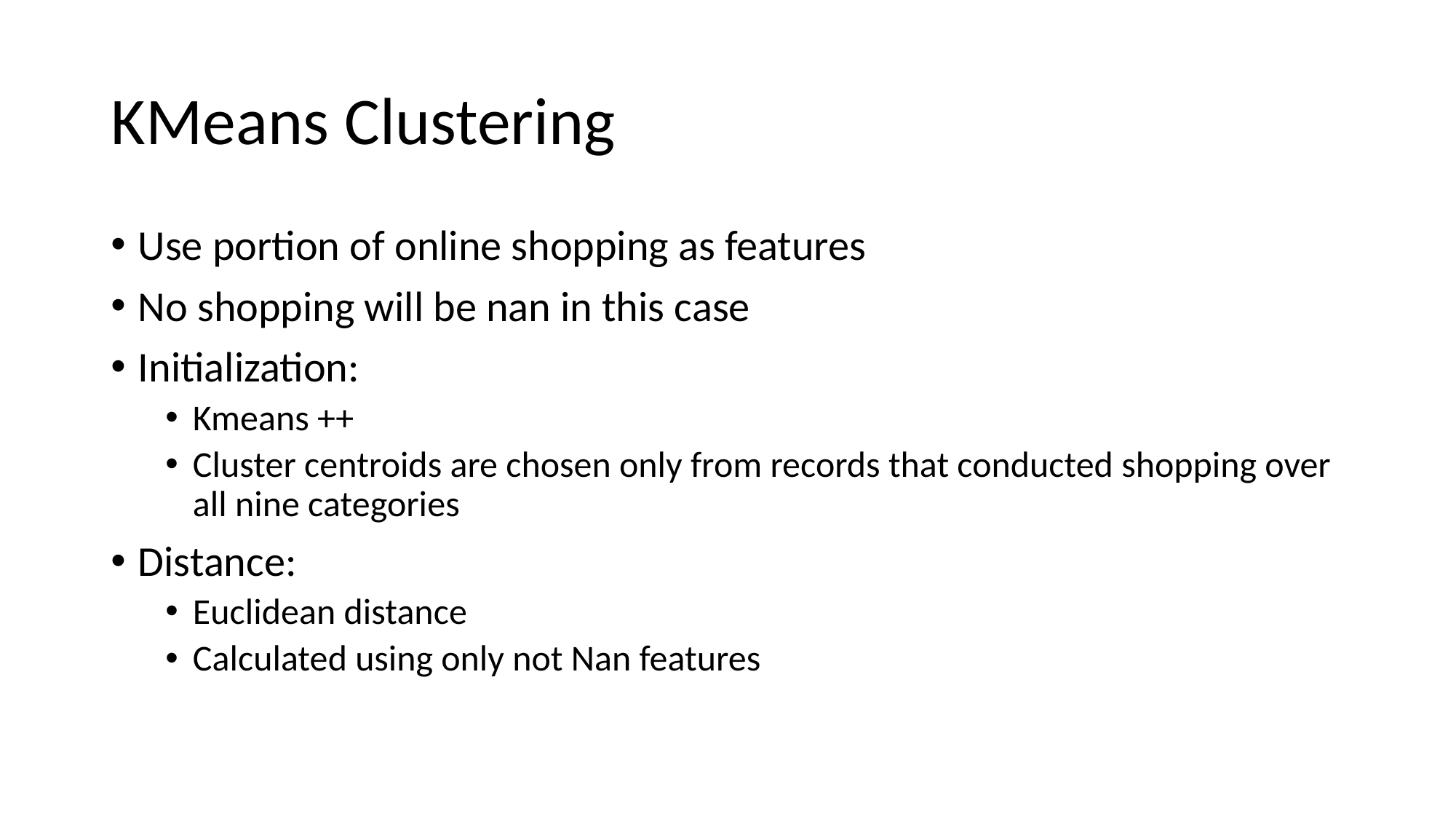

# KMeans Clustering
Use portion of online shopping as features
No shopping will be nan in this case
Initialization:
Kmeans ++
Cluster centroids are chosen only from records that conducted shopping over all nine categories
Distance:
Euclidean distance
Calculated using only not Nan features